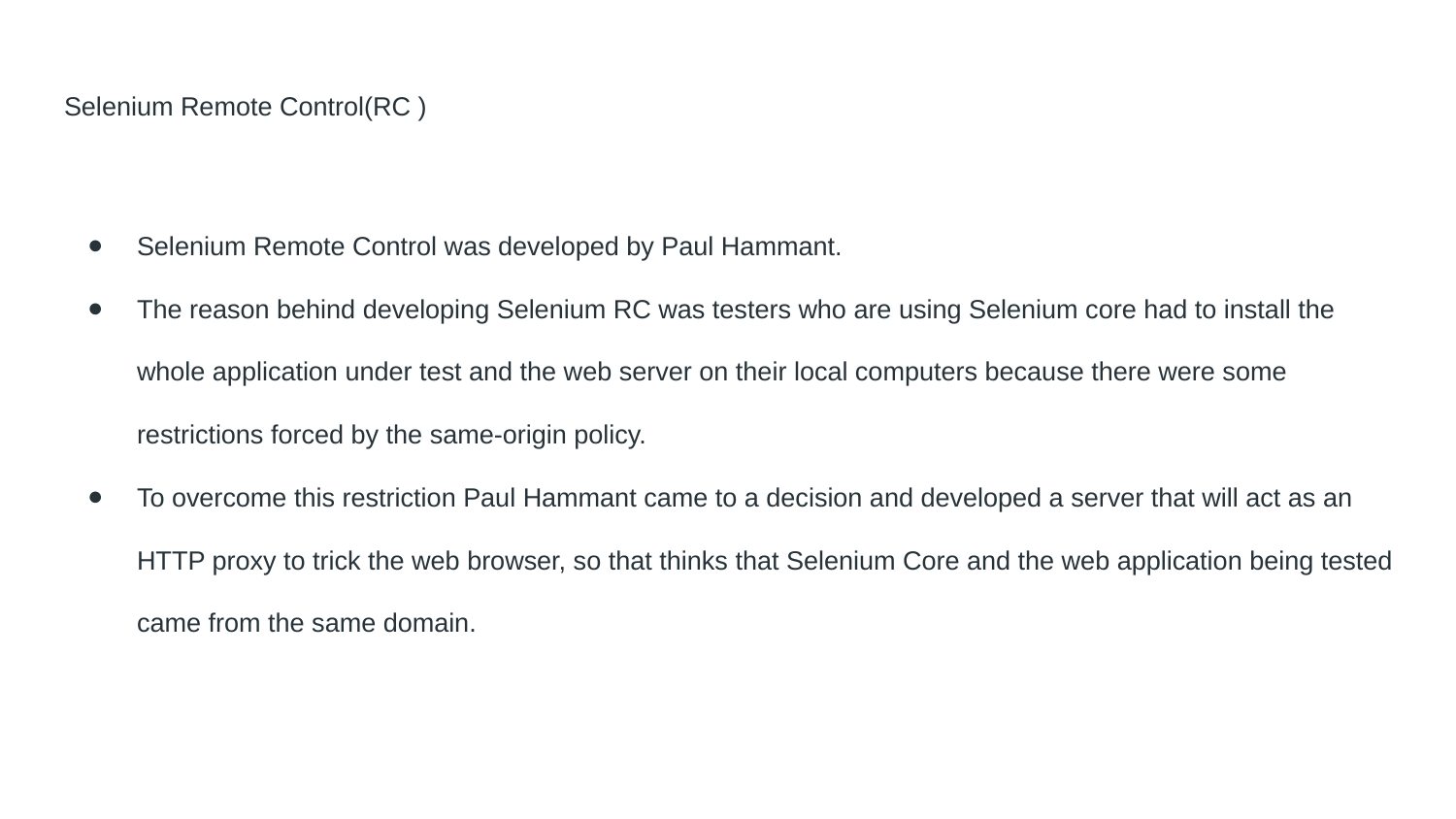

# Selenium Remote Control(RC )
Selenium Remote Control was developed by Paul Hammant.
The reason behind developing Selenium RC was testers who are using Selenium core had to install the whole application under test and the web server on their local computers because there were some restrictions forced by the same-origin policy.
To overcome this restriction Paul Hammant came to a decision and developed a server that will act as an HTTP proxy to trick the web browser, so that thinks that Selenium Core and the web application being tested came from the same domain.